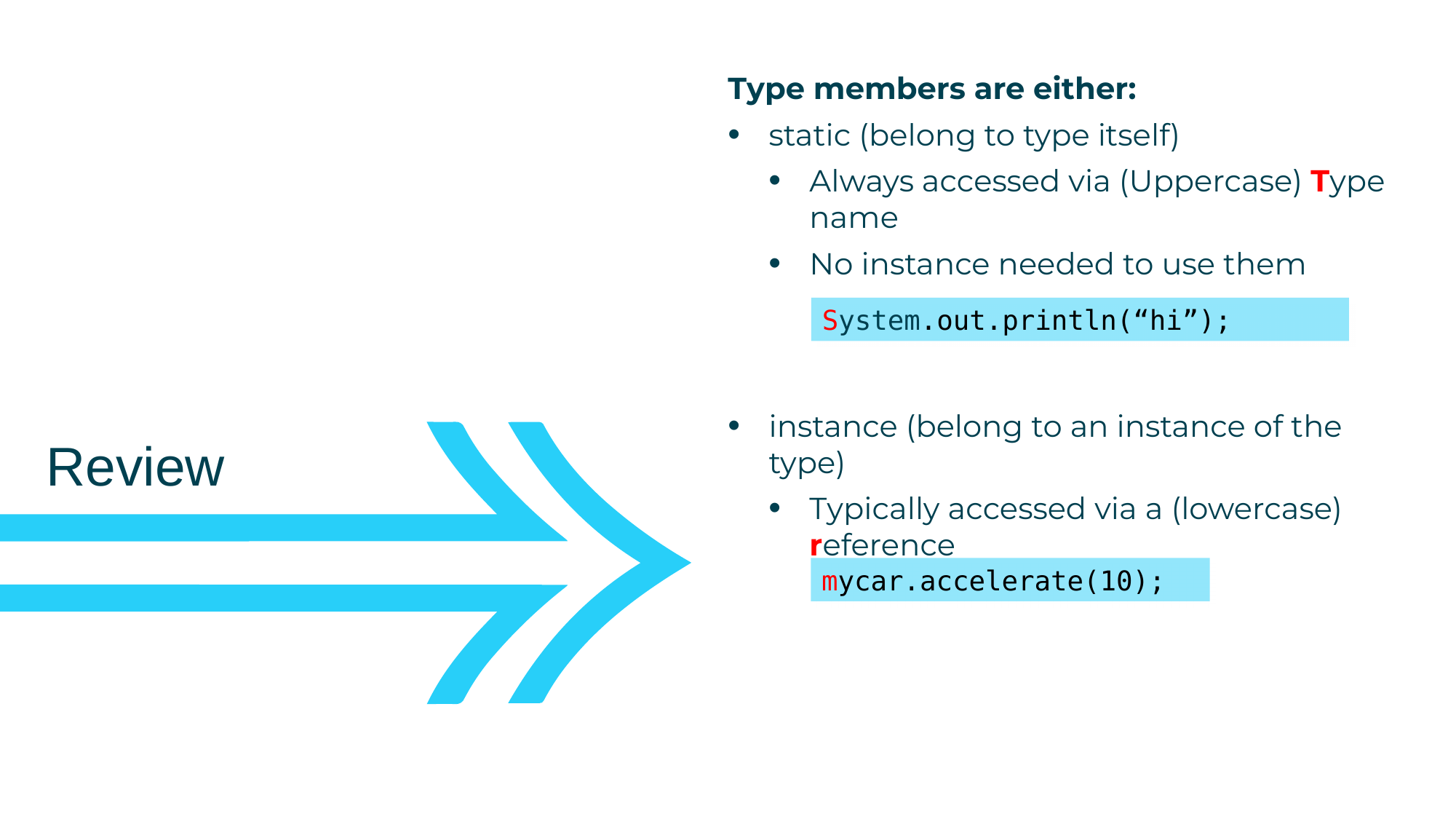

Type members are either:
static (belong to type itself)
Always accessed via (Uppercase) Type name
No instance needed to use them

instance (belong to an instance of the type)
Typically accessed via a (lowercase) reference
Review
System.out.println(“hi”);
mycar.accelerate(10);